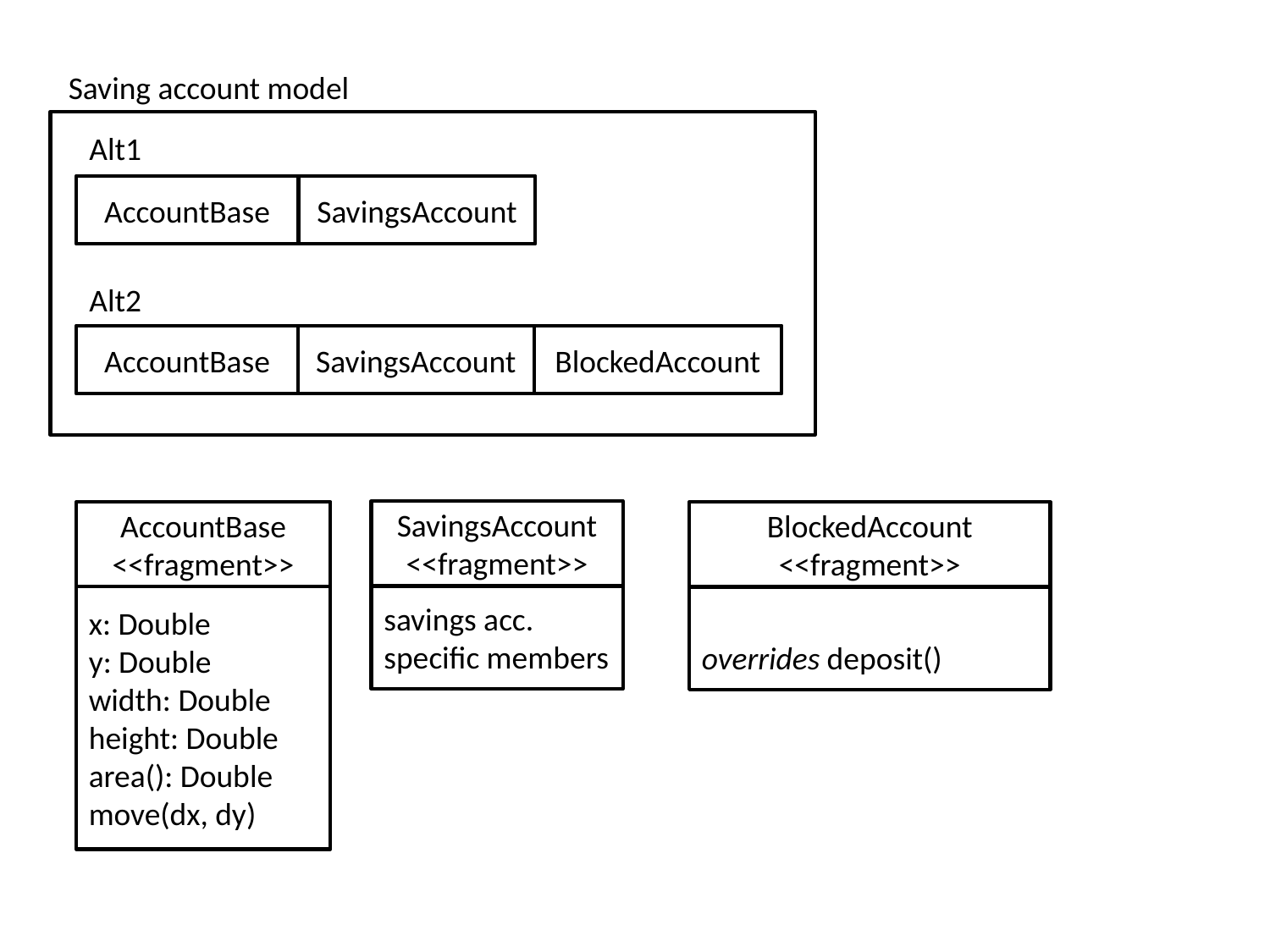

Saving account model

Alt1
AccountBase
SavingsAccount
Alt2
AccountBase
BlockedAccount
SavingsAccount
SavingsAccount
<<fragment>>
AccountBase
<<fragment>>
BlockedAccount
<<fragment>>

savings acc.
specific members

x: Double
y: Double
width: Double
height: Double
area(): Double
move(dx, dy)

overrides deposit()